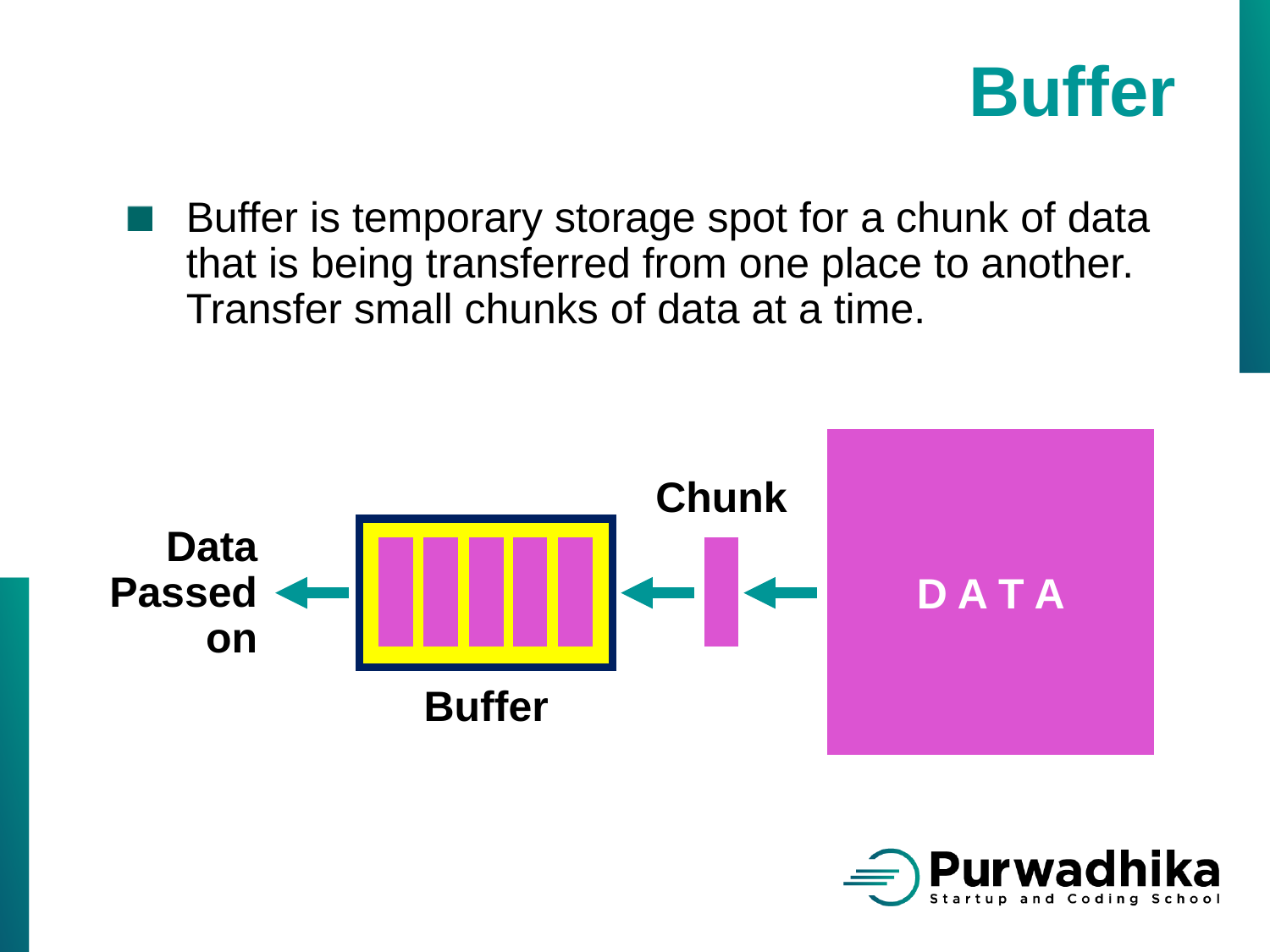

Buffer
Buffer is temporary storage spot for a chunk of data that is being transferred from one place to another. Transfer small chunks of data at a time.

Chunk

Data
Passed
on

D A T A
Buffer